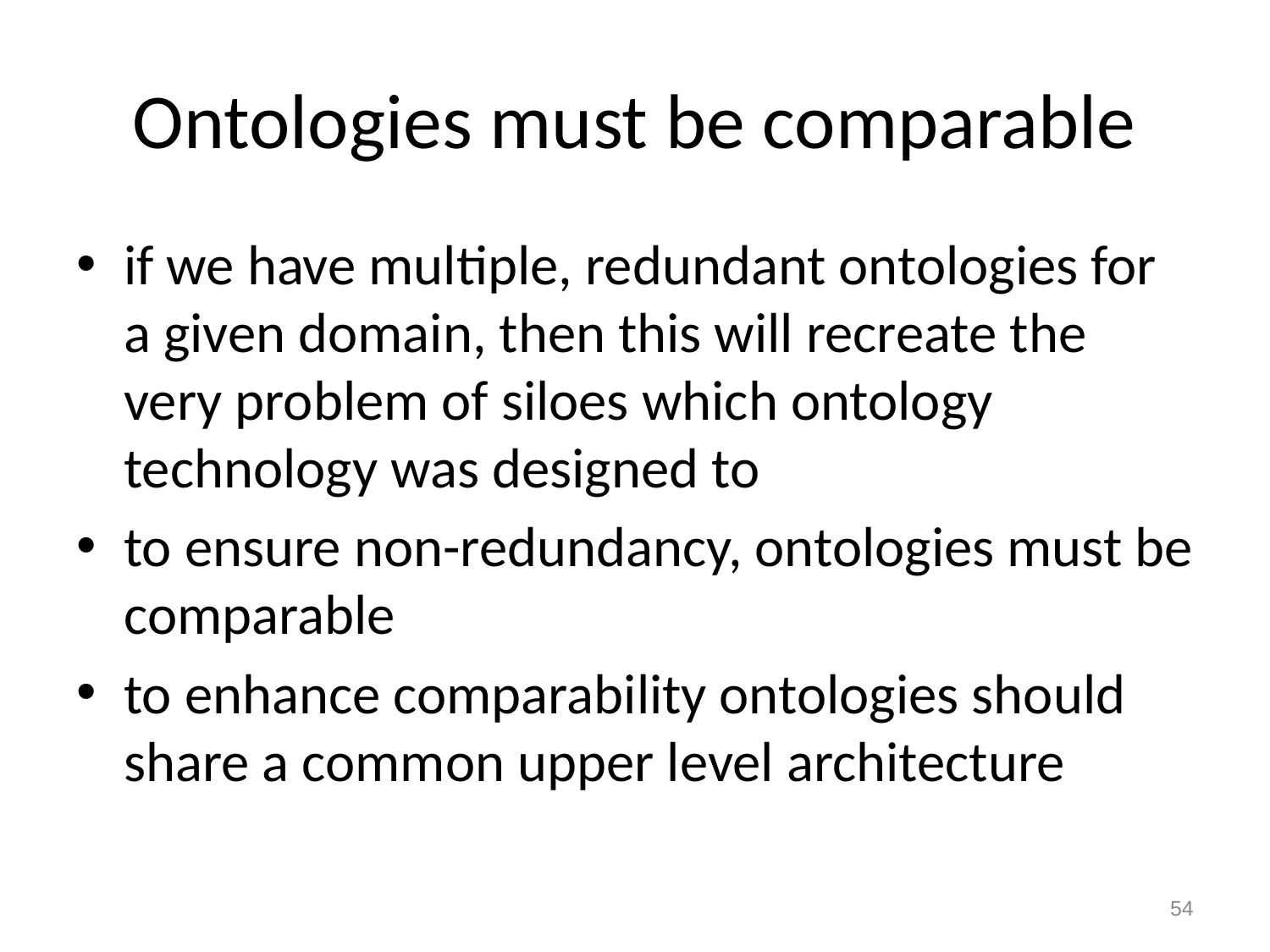

# Ontologies must be comparable
if we have multiple, redundant ontologies for a given domain, then this will recreate the very problem of siloes which ontology technology was designed to
to ensure non-redundancy, ontologies must be comparable
to enhance comparability ontologies should share a common upper level architecture
54